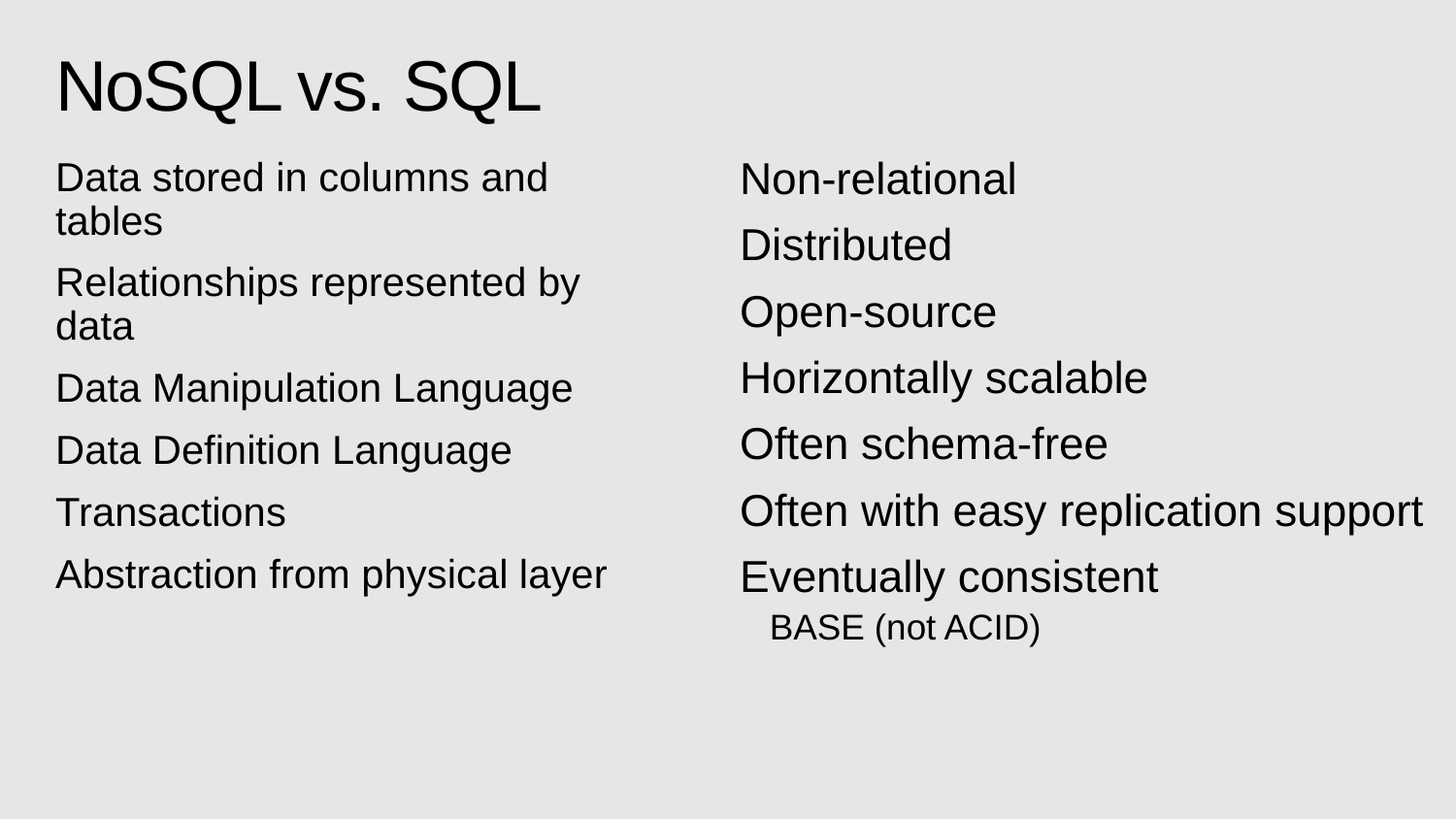

# NoSQL vs. SQL
Data stored in columns and tables
Relationships represented by data
Data Manipulation Language
Data Definition Language
Transactions
Abstraction from physical layer

Non-relational
Distributed
Open-source
Horizontally scalable
Often schema-free
Often with easy replication support
Eventually consistent
BASE (not ACID)